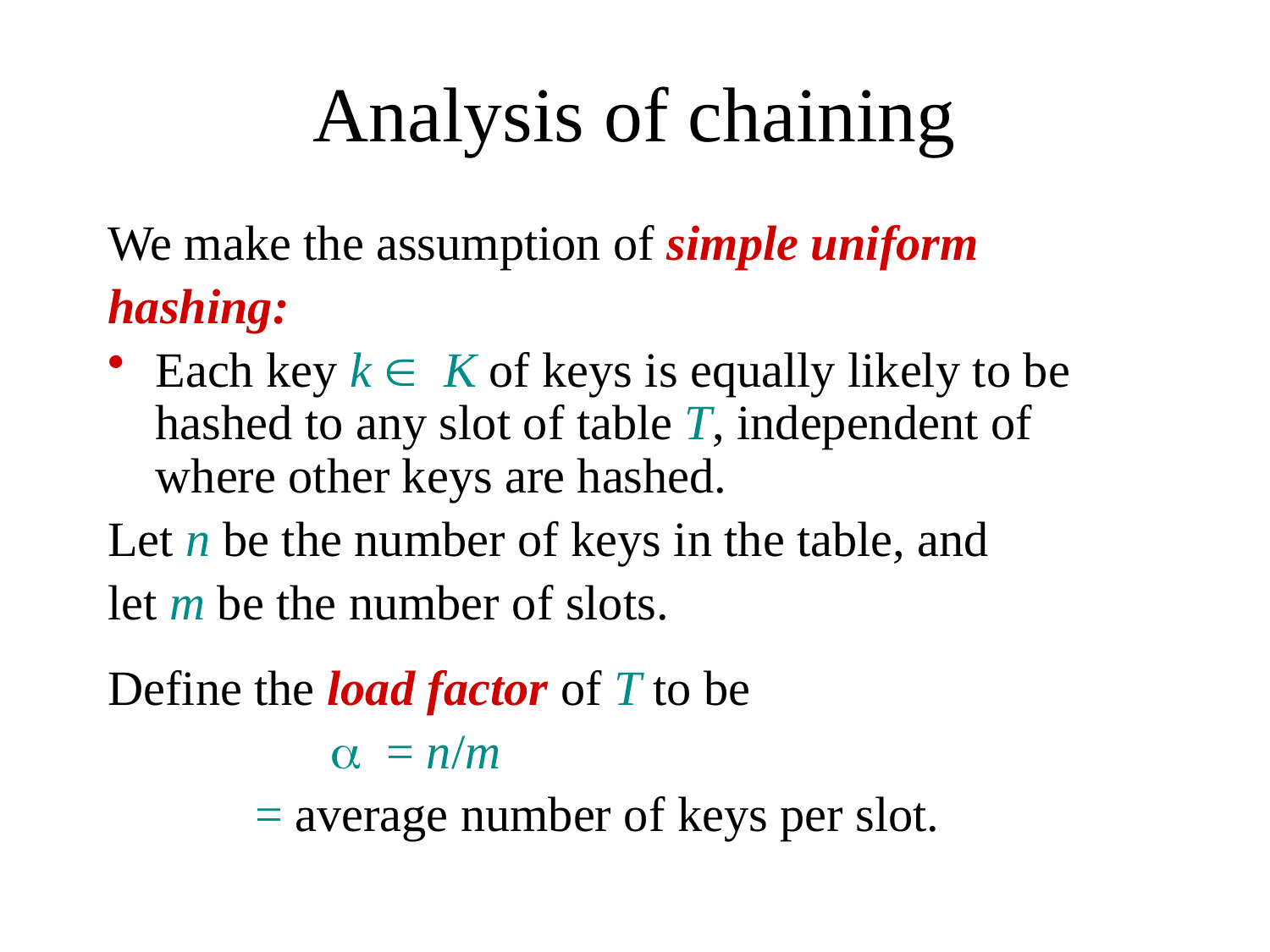

# Analysis of chaining
We make the assumption of simple uniform
hashing:
Each key k ∈ K of keys is equally likely to be hashed to any slot of table T, independent of where other keys are hashed.
Let n be the number of keys in the table, and
let m be the number of slots.

Define the load factor of T to be
         α = n/m
            = average number of keys per slot.
8